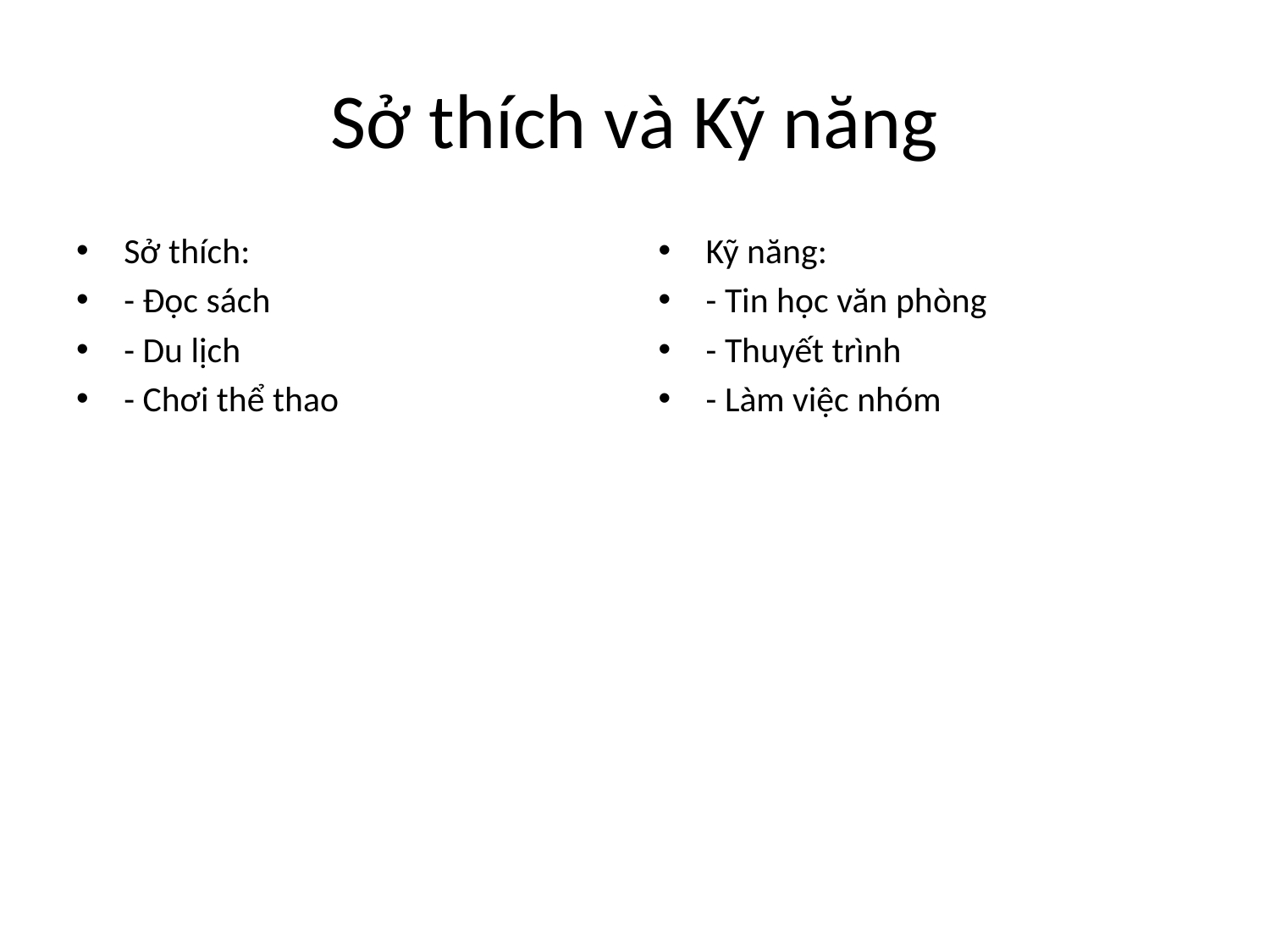

# Sở thích và Kỹ năng
Sở thích:
- Đọc sách
- Du lịch
- Chơi thể thao
Kỹ năng:
- Tin học văn phòng
- Thuyết trình
- Làm việc nhóm